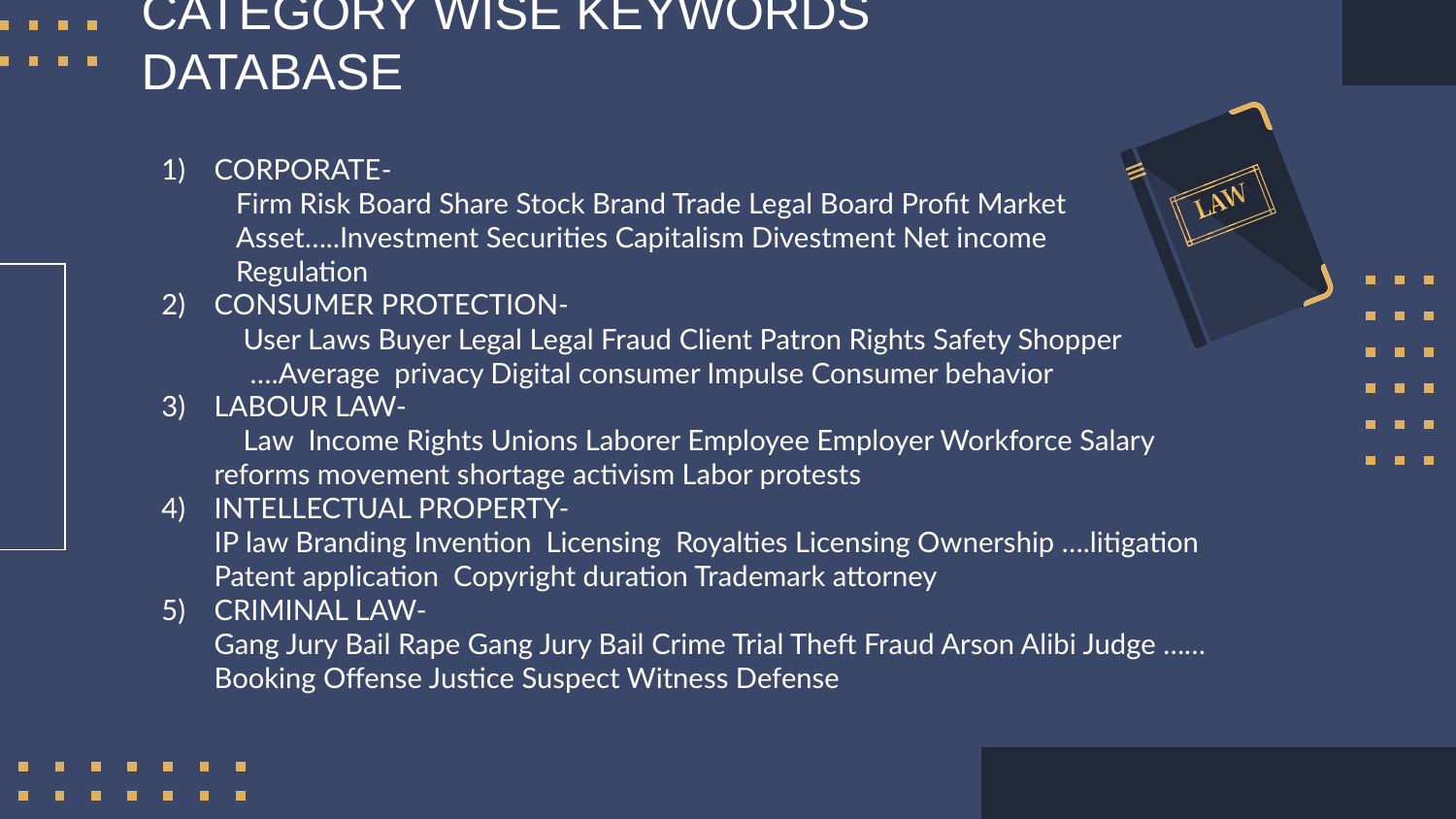

# CATEGORY WISE KEYWORDS DATABASE

CORPORATE-
             Firm Risk Board Share Stock Brand Trade Legal Board Profit Market
             Asset…..Investment Securities Capitalism Divestment Net income
             Regulation
CONSUMER PROTECTION-
              User Laws Buyer Legal Legal Fraud Client Patron Rights Safety Shopper
               ….Average  privacy Digital consumer Impulse Consumer behavior
LABOUR LAW-
              Law  Income Rights Unions Laborer Employee Employer Workforce Salary
reforms movement shortage activism Labor protests
INTELLECTUAL PROPERTY-
IP law Branding Invention  Licensing  Royalties Licensing Ownership ….litigation Patent application  Copyright duration Trademark attorney
CRIMINAL LAW-
Gang Jury Bail Rape Gang Jury Bail Crime Trial Theft Fraud Arson Alibi Judge ……Booking Offense Justice Suspect Witness Defense